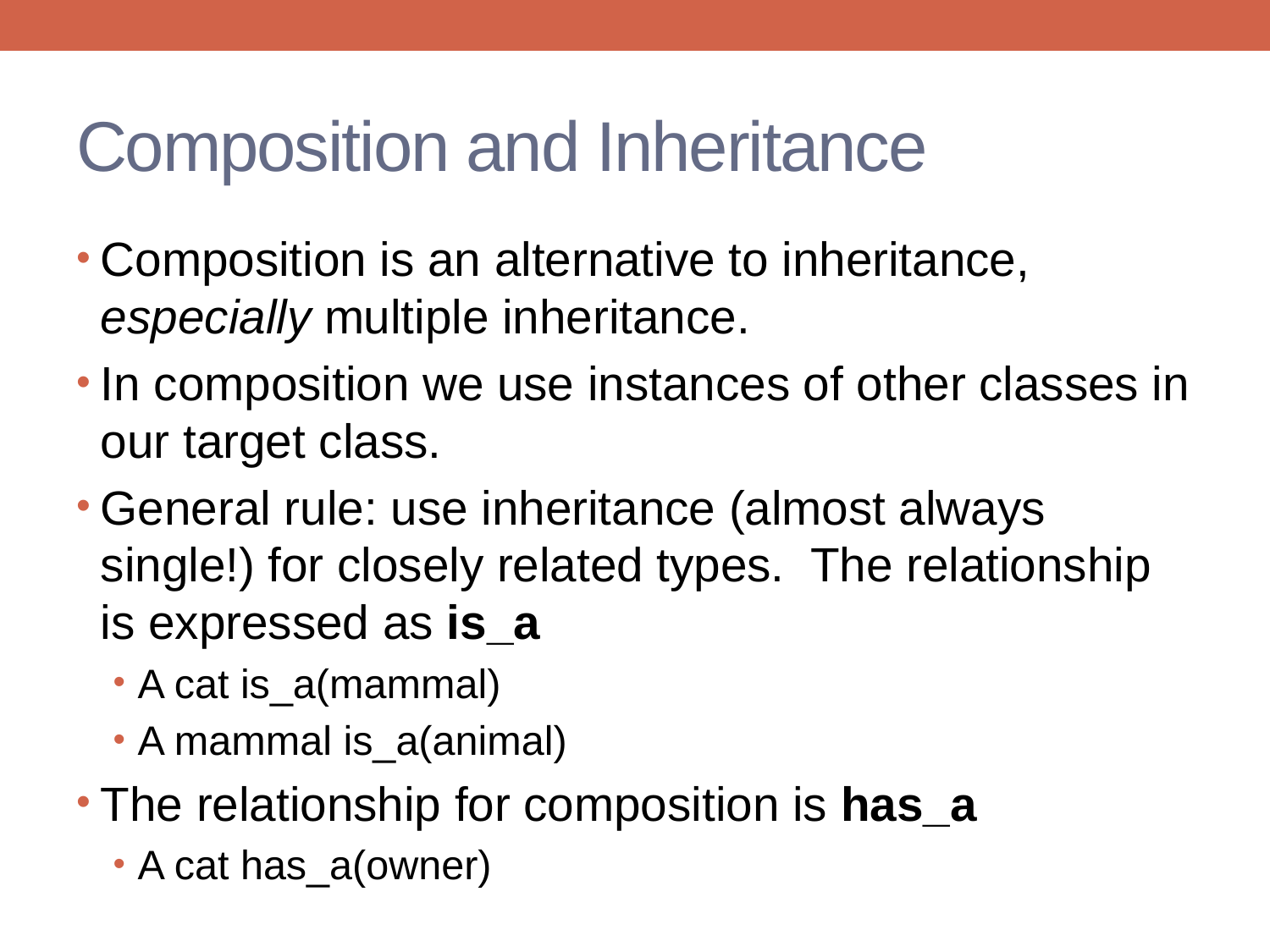

# Composition and Inheritance
Composition is an alternative to inheritance, especially multiple inheritance.
In composition we use instances of other classes in our target class.
General rule: use inheritance (almost always single!) for closely related types.  The relationship is expressed as is_a
A cat is_a(mammal)
A mammal is_a(animal)
The relationship for composition is has_a
A cat has_a(owner)